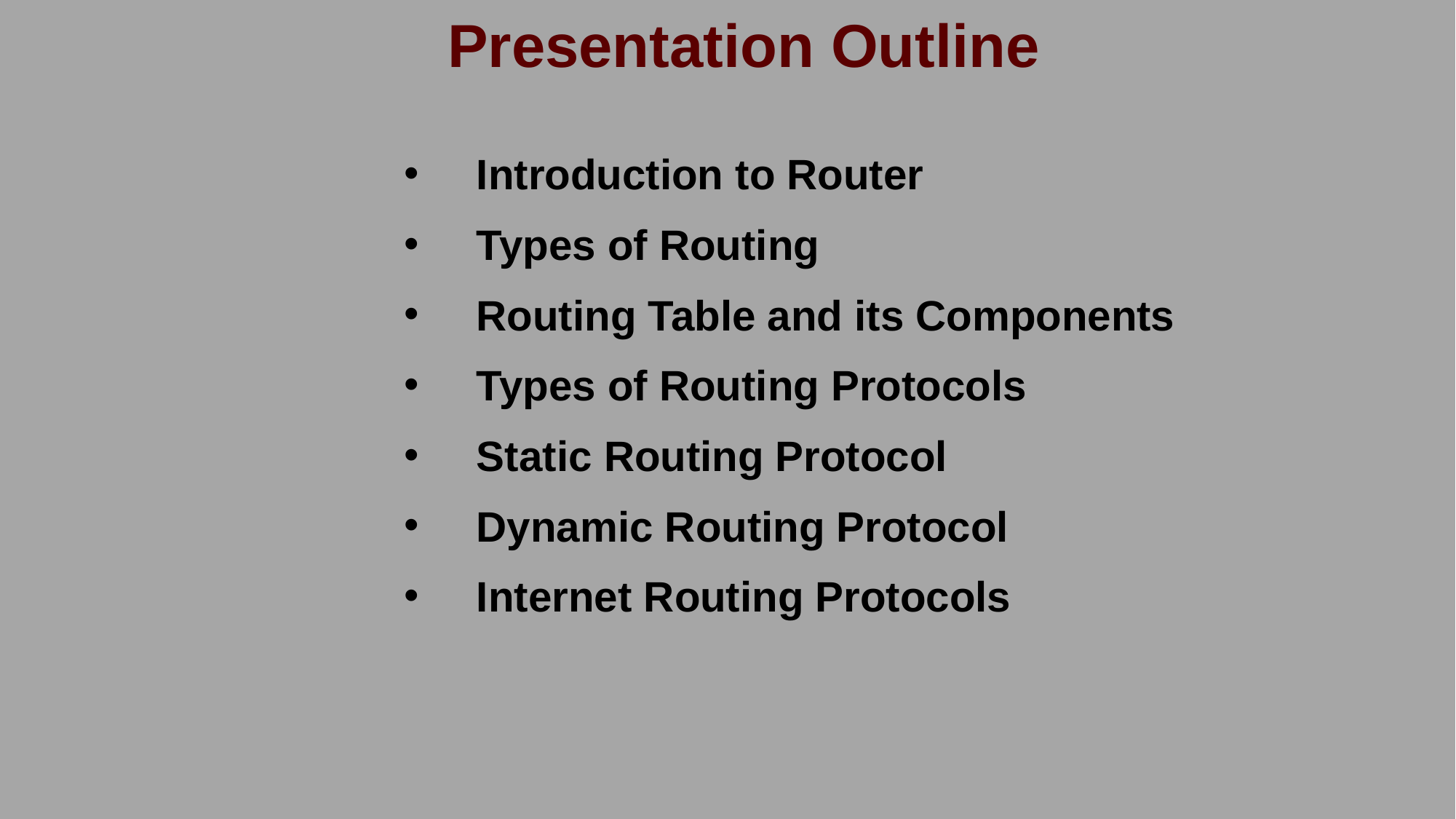

Presentation Outline
Introduction to Router
Types of Routing
Routing Table and its Components
Types of Routing Protocols
Static Routing Protocol
Dynamic Routing Protocol
Internet Routing Protocols